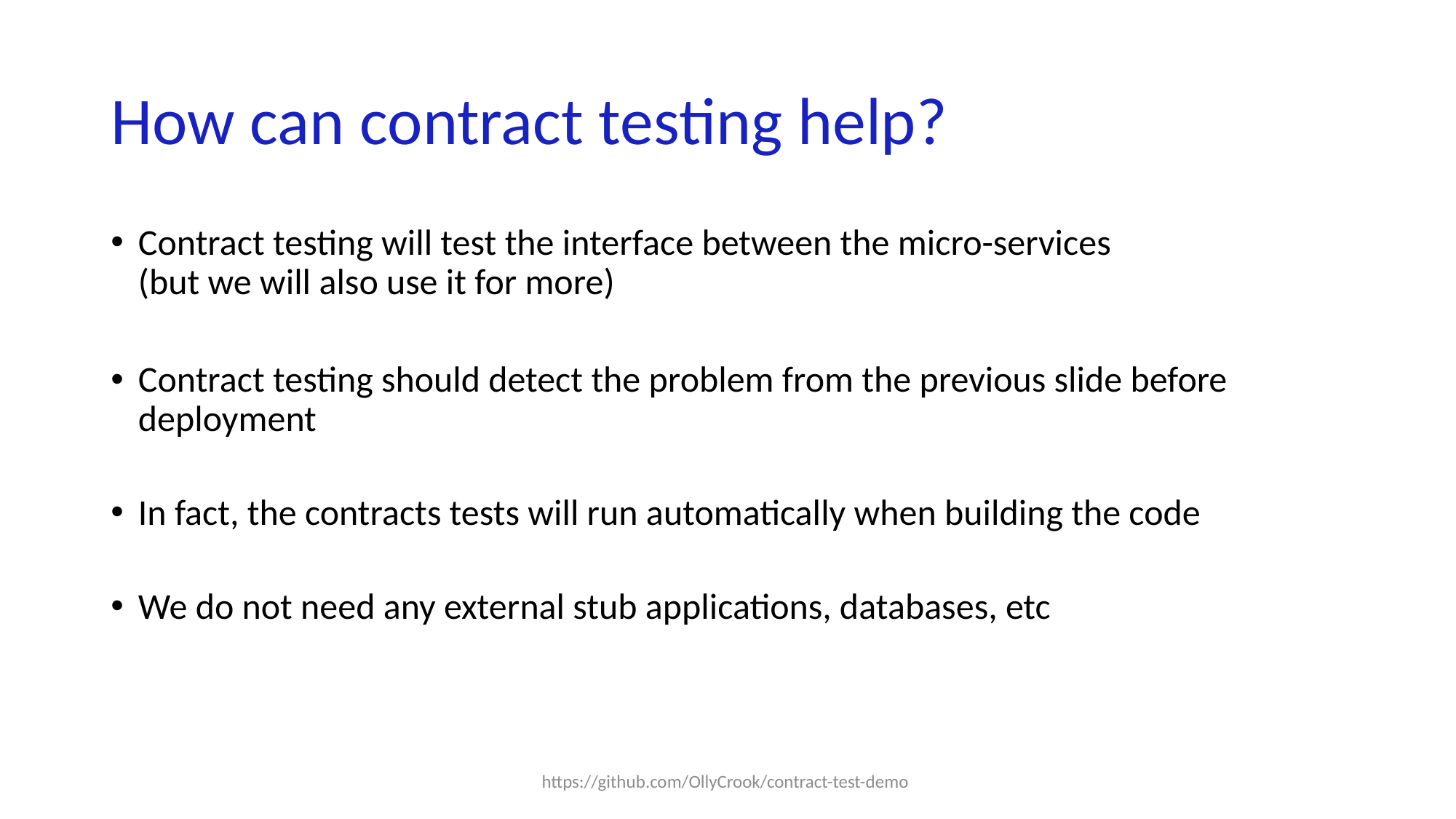

# How can contract testing help?
Contract testing will test the interface between the micro-services
(but we will also use it for more)
Contract testing should detect the problem from the previous slide before deployment
In fact, the contracts tests will run automatically when building the code
We do not need any external stub applications, databases, etc

https://github.com/OllyCrook/contract-test-demo